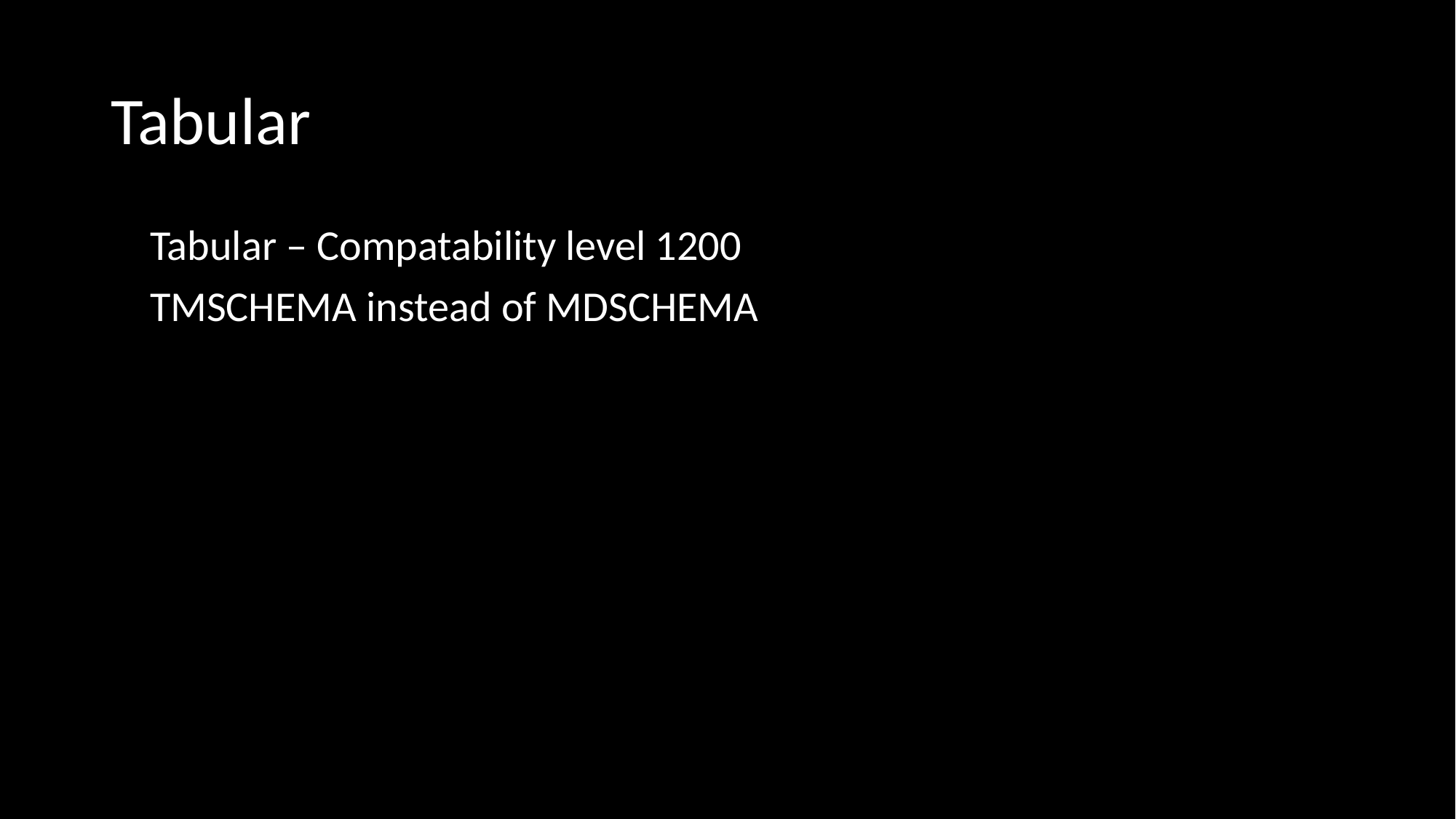

# Tabular
Tabular – Compatability level 1200
TMSCHEMA instead of MDSCHEMA